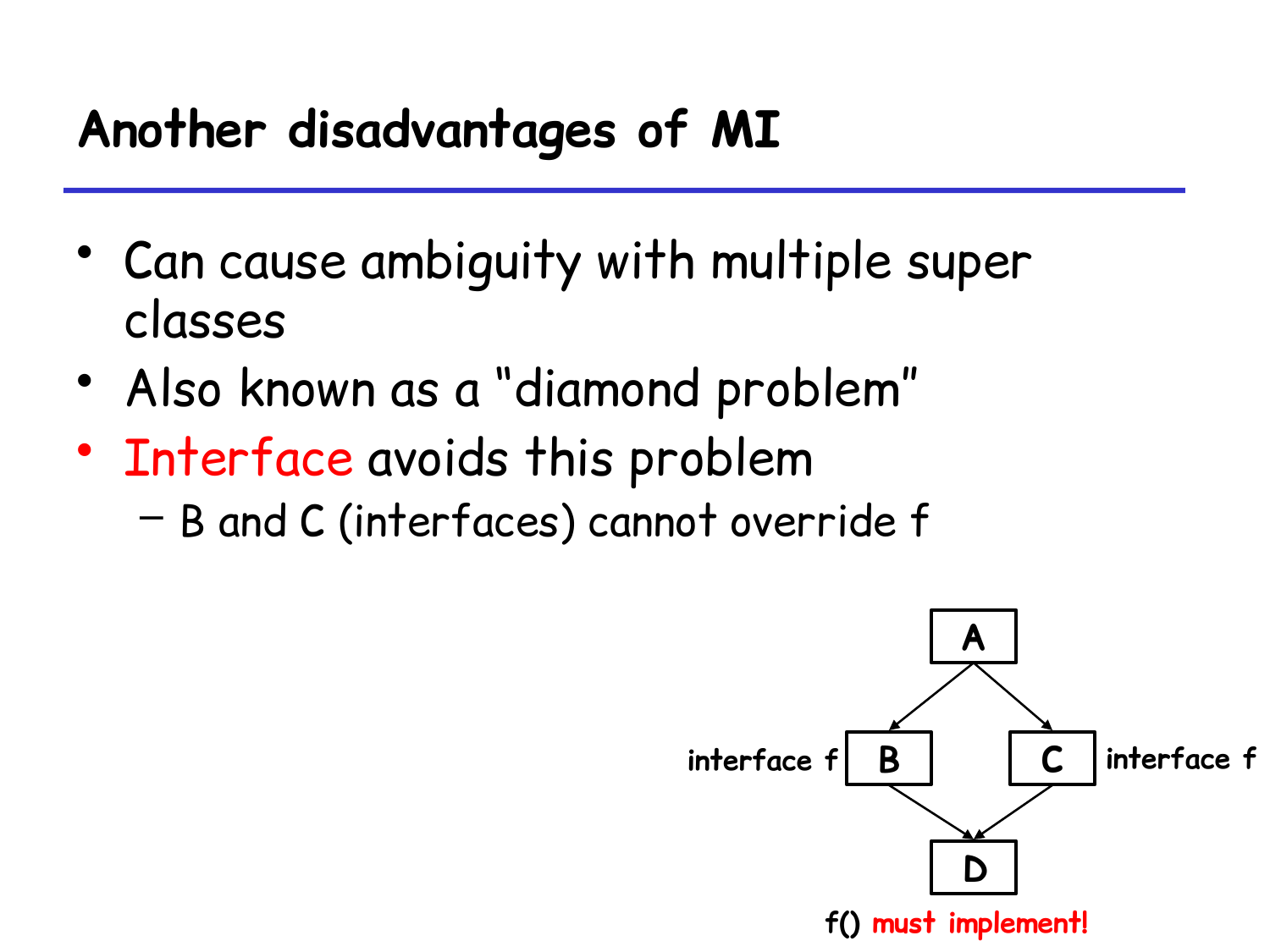

# Another disadvantages of MI
Can cause ambiguity with multiple super classes
Also known as a “diamond problem”
Interface avoids this problem
B and C (interfaces) cannot override f
A

B
C

interface f
 interface f
D

47
f() must implement!